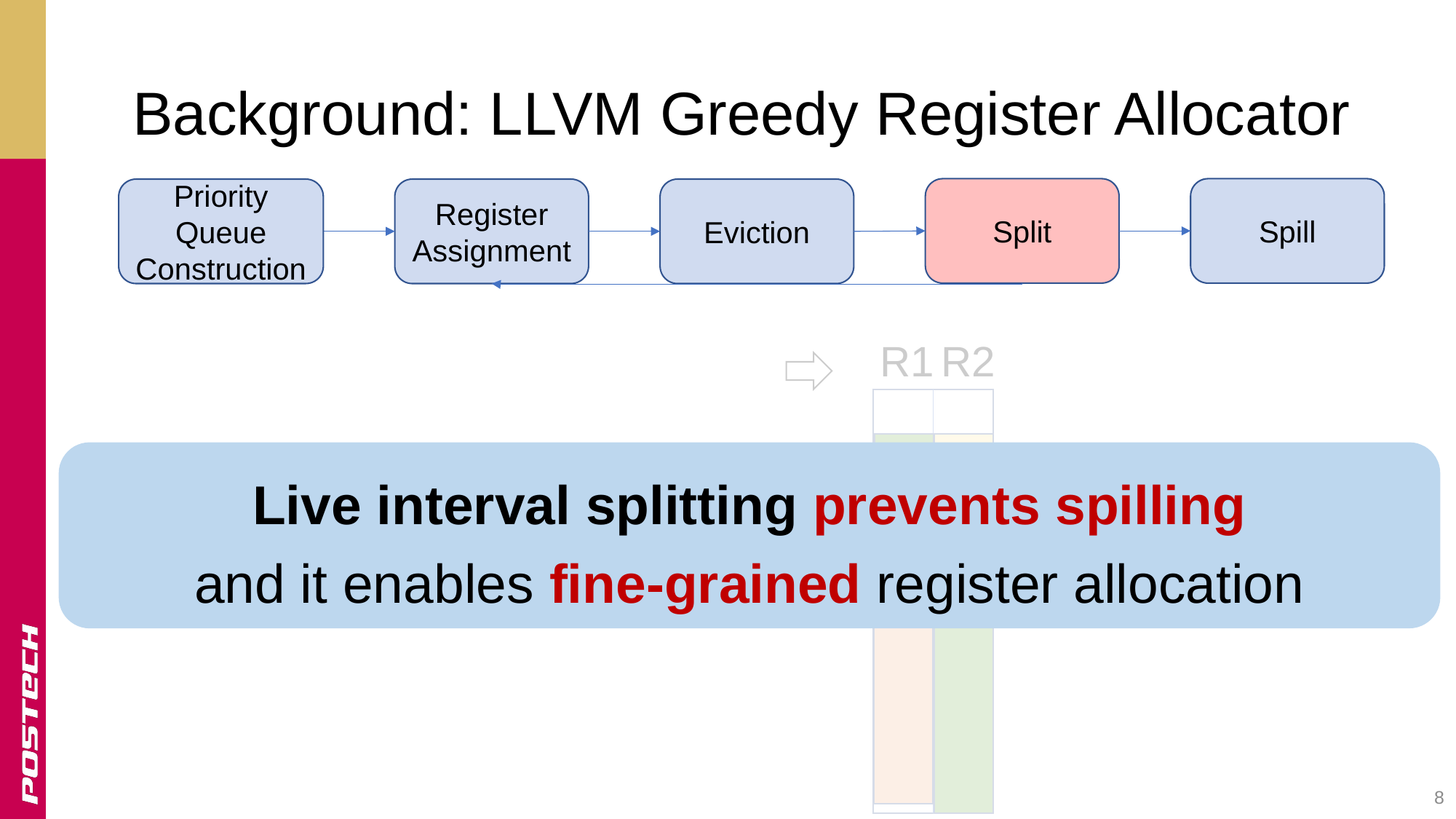

# Background: LLVM Greedy Register Allocator
Split
Spill
Priority Queue
Construction
Register
Assignment
Eviction

R1
R2

Live interval splitting prevents spilling
and it enables fine-grained register allocation

8